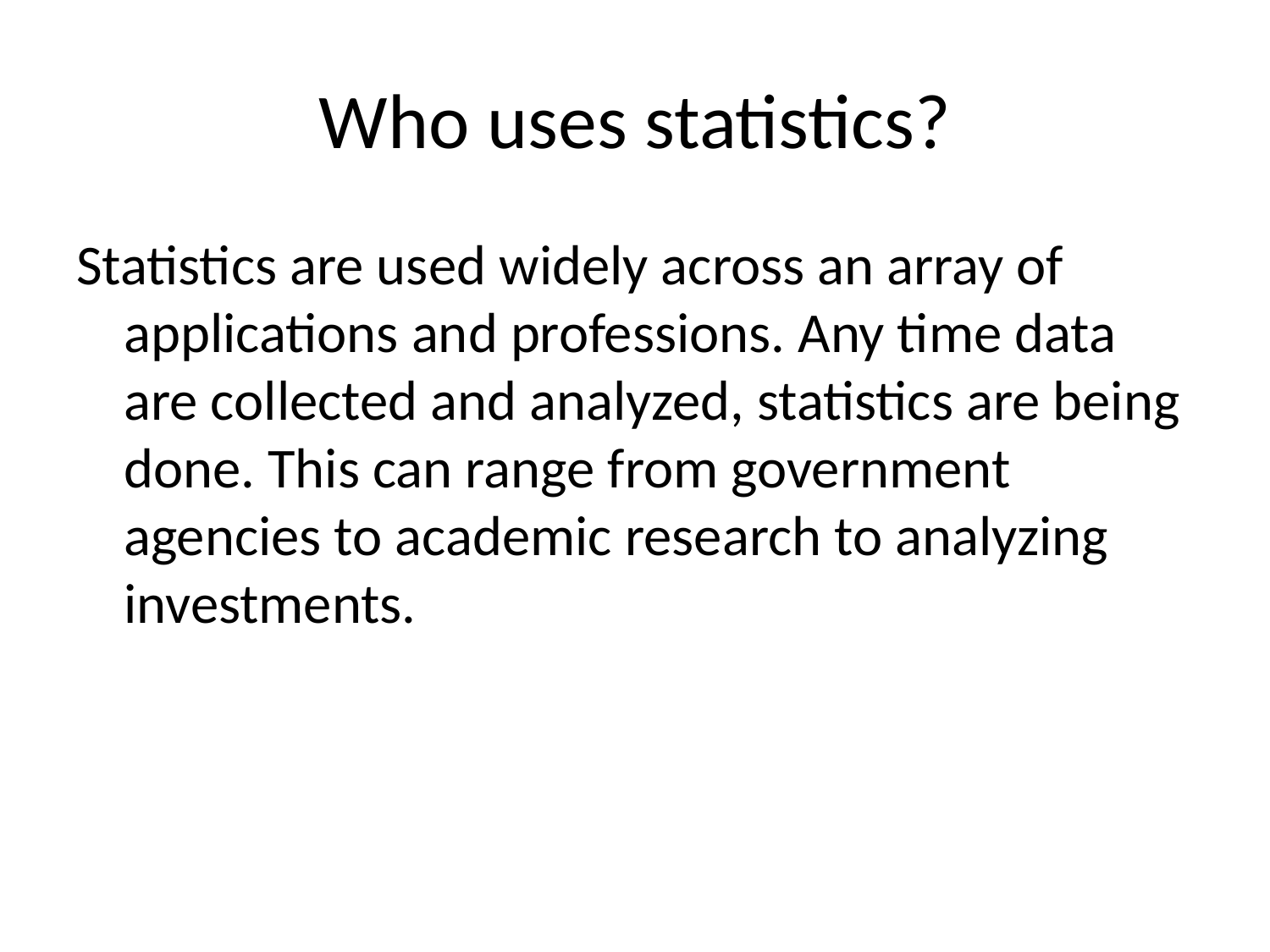

# Who uses statistics?
Statistics are used widely across an array of applications and professions. Any time data are collected and analyzed, statistics are being done. This can range from government agencies to academic research to analyzing investments.